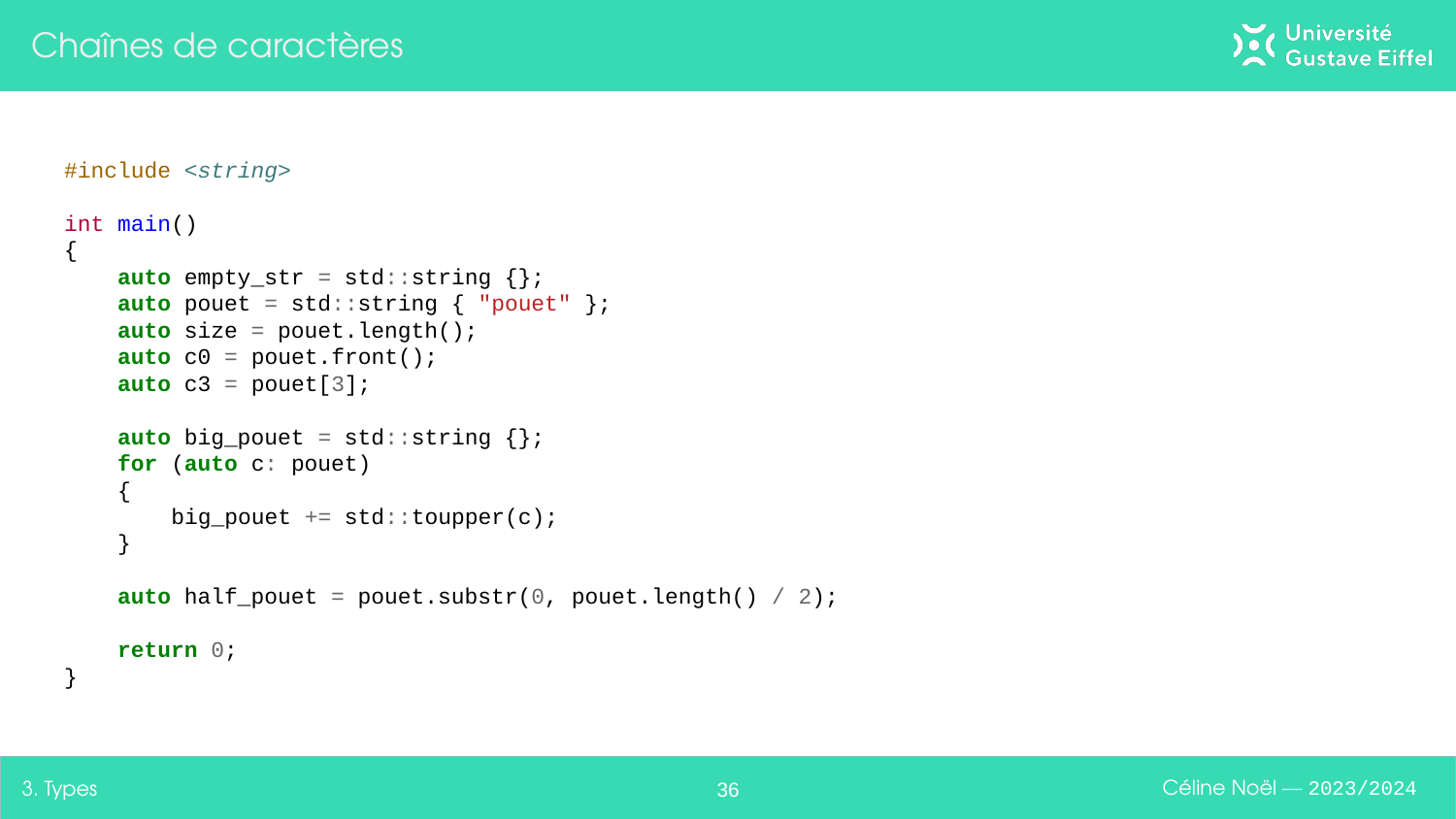

# Chaînes de caractères
#include <string>
int main()
{
    auto empty_str = std::string {};
    auto pouet = std::string { "pouet" };
    auto size = pouet.length();
    auto c0 = pouet.front();
    auto c3 = pouet[3];
    auto big_pouet = std::string {};
    for (auto c: pouet)
    {
        big_pouet += std::toupper(c);
    }
    auto half_pouet = pouet.substr(0, pouet.length() / 2);
    return 0;
}
3. Types
36